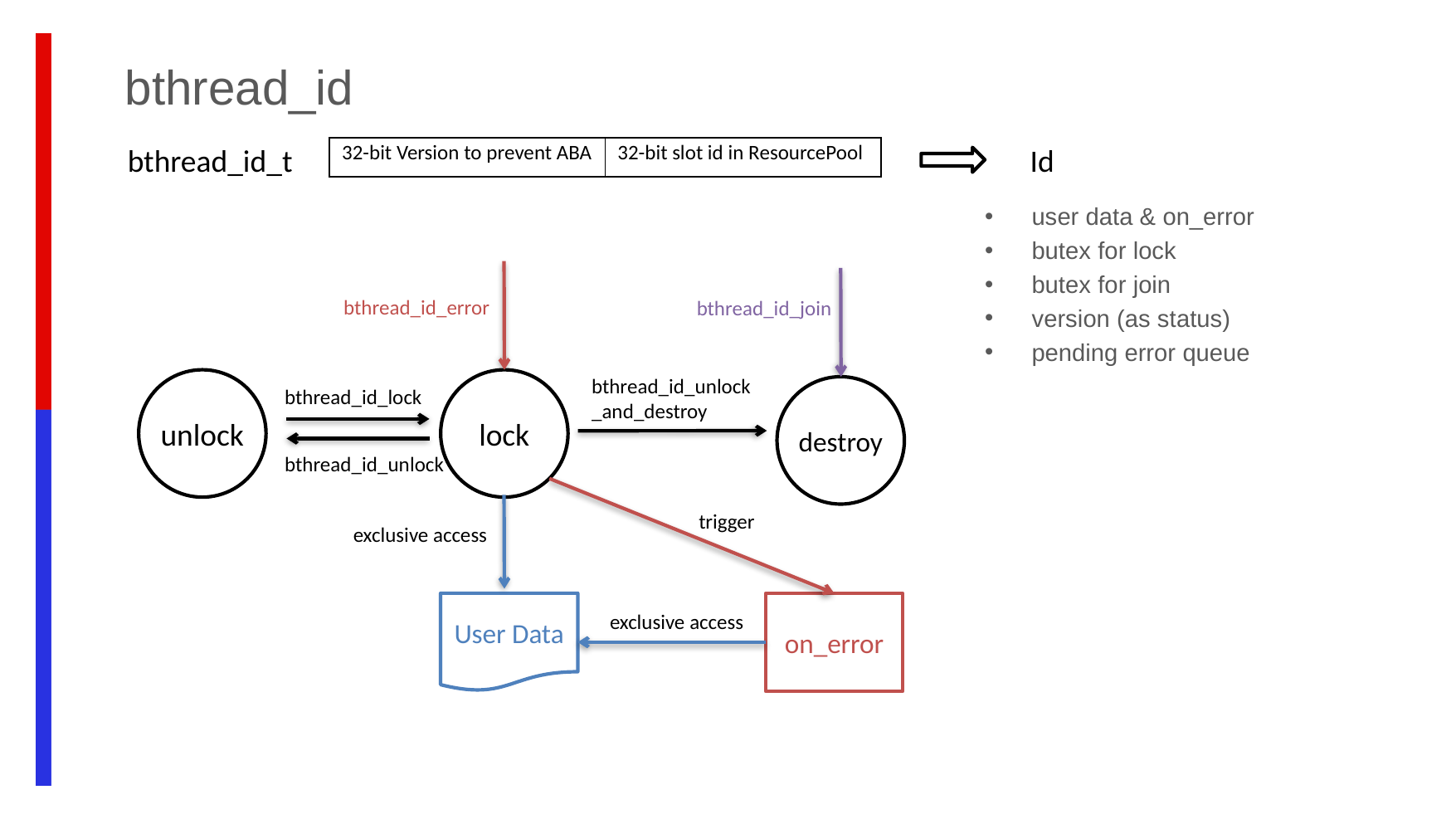

bthread_id
bthread_id_t
Id
| 32-bit Version to prevent ABA | 32-bit slot id in ResourcePool |
| --- | --- |

user data & on_error
butex for lock
butex for join
version (as status)
pending error queue

bthread_id_error
bthread_id_join
bthread_id_unlock
_and_destroy
unlock
lock
destroy
bthread_id_lock
bthread_id_unlock
trigger
exclusive access
User Data
on_error
exclusive access